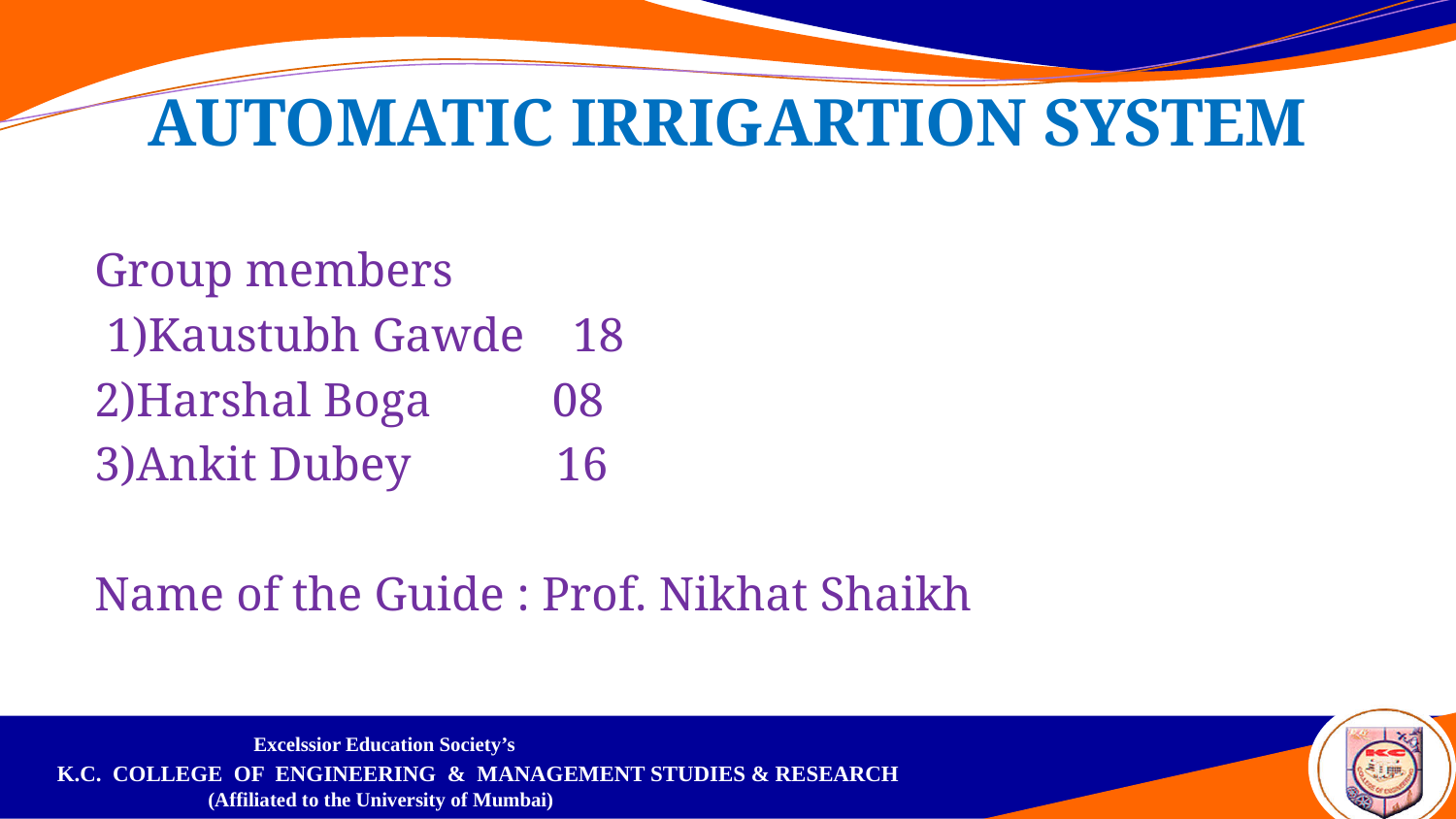

# AUTOMATIC IRRIGARTION SYSTEM

Group members
 1)Kaustubh Gawde    18
2)Harshal Boga          08
3)Ankit Dubey            16

Name of the Guide : Prof. Nikhat Shaikh